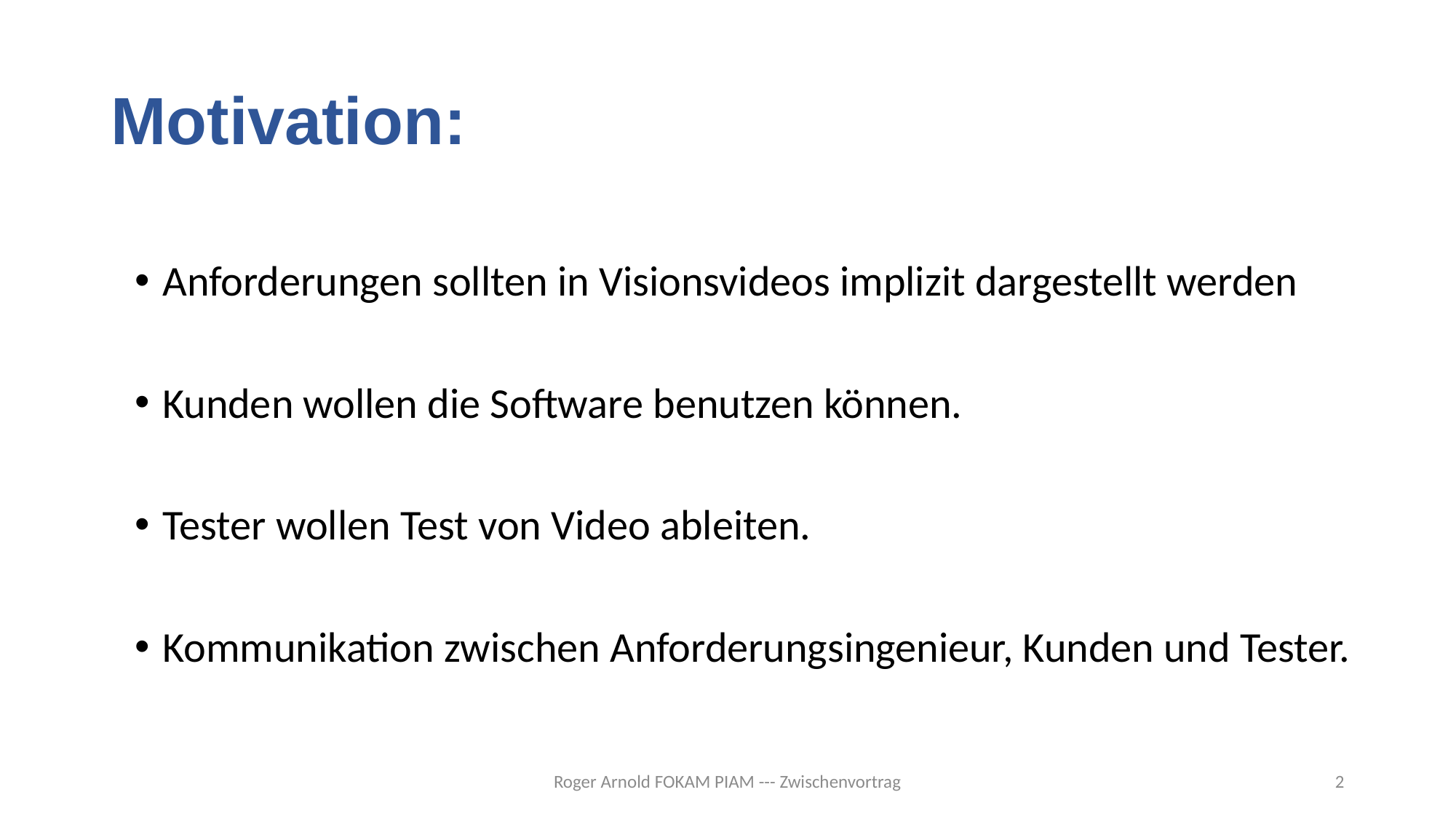

# Motivation:

Anforderungen sollten in Visionsvideos implizit dargestellt werden

Kunden wollen die Software benutzen können.

Tester wollen Test von Video ableiten.

Kommunikation zwischen Anforderungsingenieur, Kunden und Tester.

Roger Arnold FOKAM PIAM --- Zwischenvortrag
2